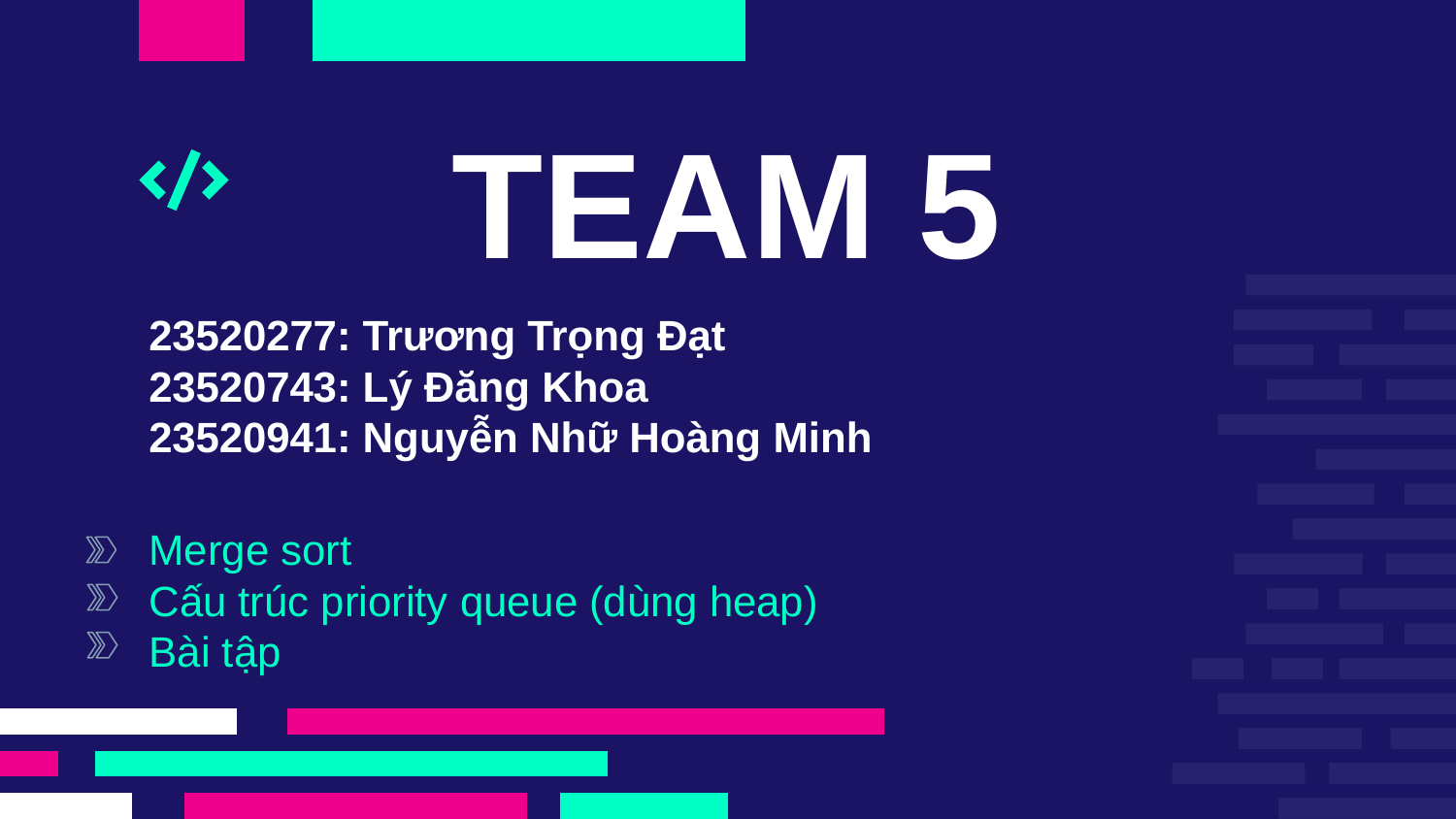

# TEAM 5
23520277: Trương Trọng Đạt
23520743: Lý Đăng Khoa
23520941: Nguyễn Nhữ Hoàng Minh
Merge sort
Cấu trúc priority queue (dùng heap)
Bài tập